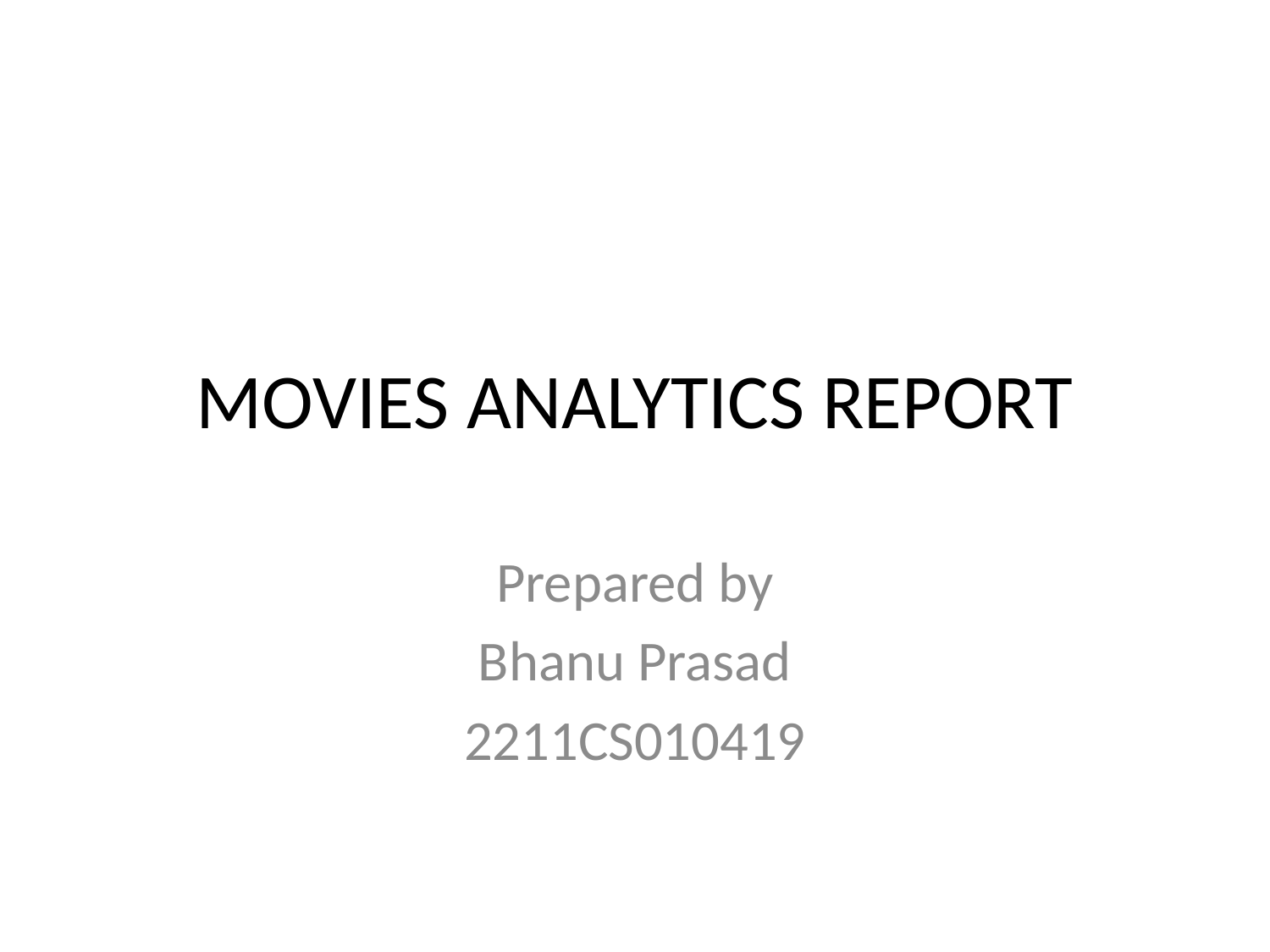

# MOVIES ANALYTICS REPORT
Prepared by
Bhanu Prasad
2211CS010419